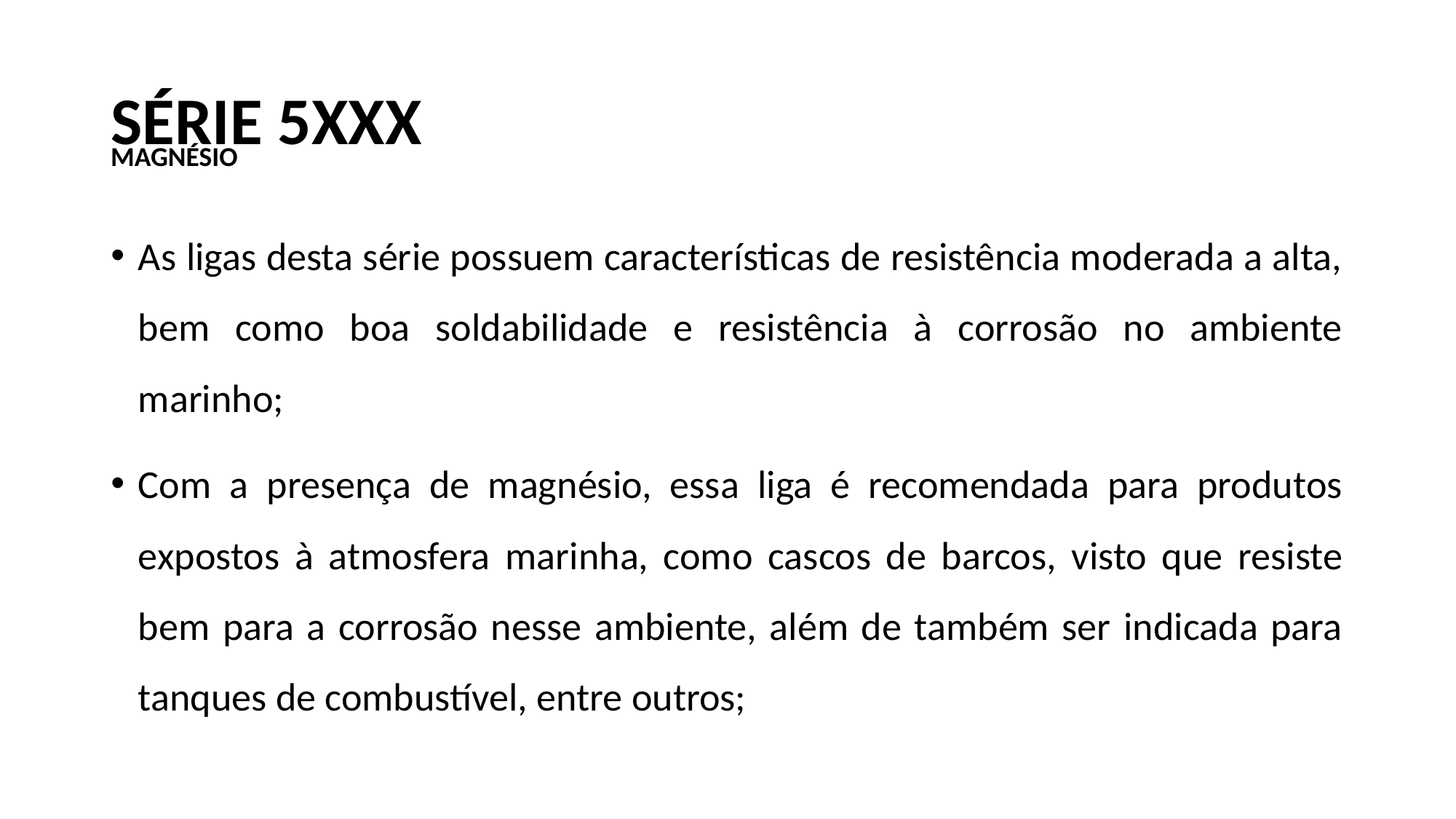

# SÉRIE 5XXX
MAGNÉSIO
As ligas desta série possuem características de resistência moderada a alta, bem como boa soldabilidade e resistência à corrosão no ambiente marinho;
Com a presença de magnésio, essa liga é recomendada para produtos expostos à atmosfera marinha, como cascos de barcos, visto que resiste bem para a corrosão nesse ambiente, além de também ser indicada para tanques de combustível, entre outros;